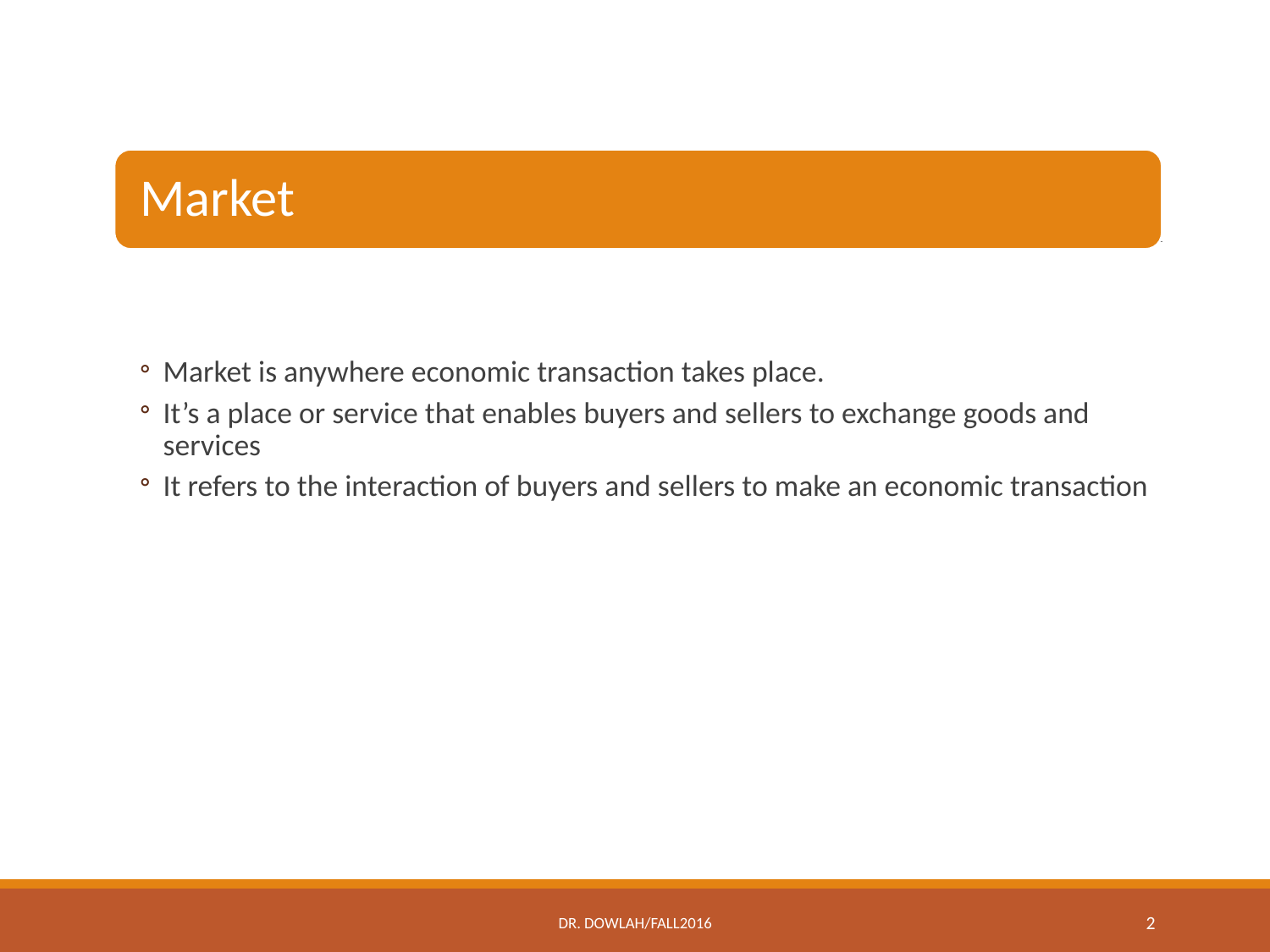

Market

Market is anywhere economic transaction takes place.
It’s a place or service that enables buyers and sellers to exchange goods and services
It refers to the interaction of buyers and sellers to make an economic transaction

Dr. Dowlah/Fall2016
2